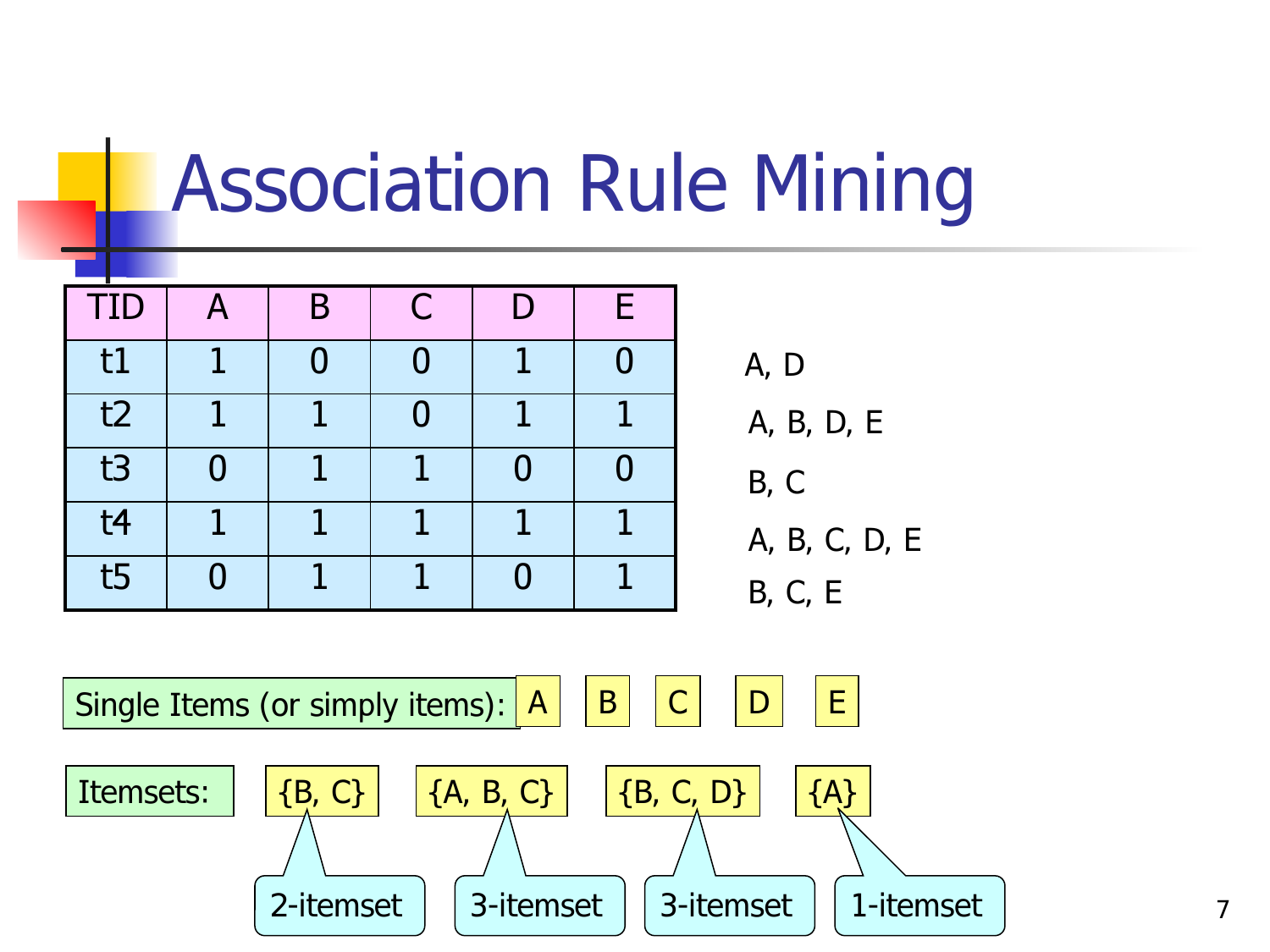

# Association Rule Mining
| TID | A | B | C | D | E |
| --- | --- | --- | --- | --- | --- |
| t1 | 1 | 0 | 0 | 1 | 0 |
| t2 | 1 | 1 | 0 | 1 | 1 |
| t3 | 0 | 1 | 1 | 0 | 0 |
| t4 | 1 | 1 | 1 | 1 | 1 |
| t5 | 0 | 1 | 1 | 0 | 1 |
A, D
A, B, D, E
B, C
A, B, C, D, E
B, C, E
A
B
C
D
E
Single Items (or simply items):
Itemsets:
{B, C}
{A, B, C}
{B, C, D}
{A}
7
2-itemset
3-itemset
3-itemset
1-itemset